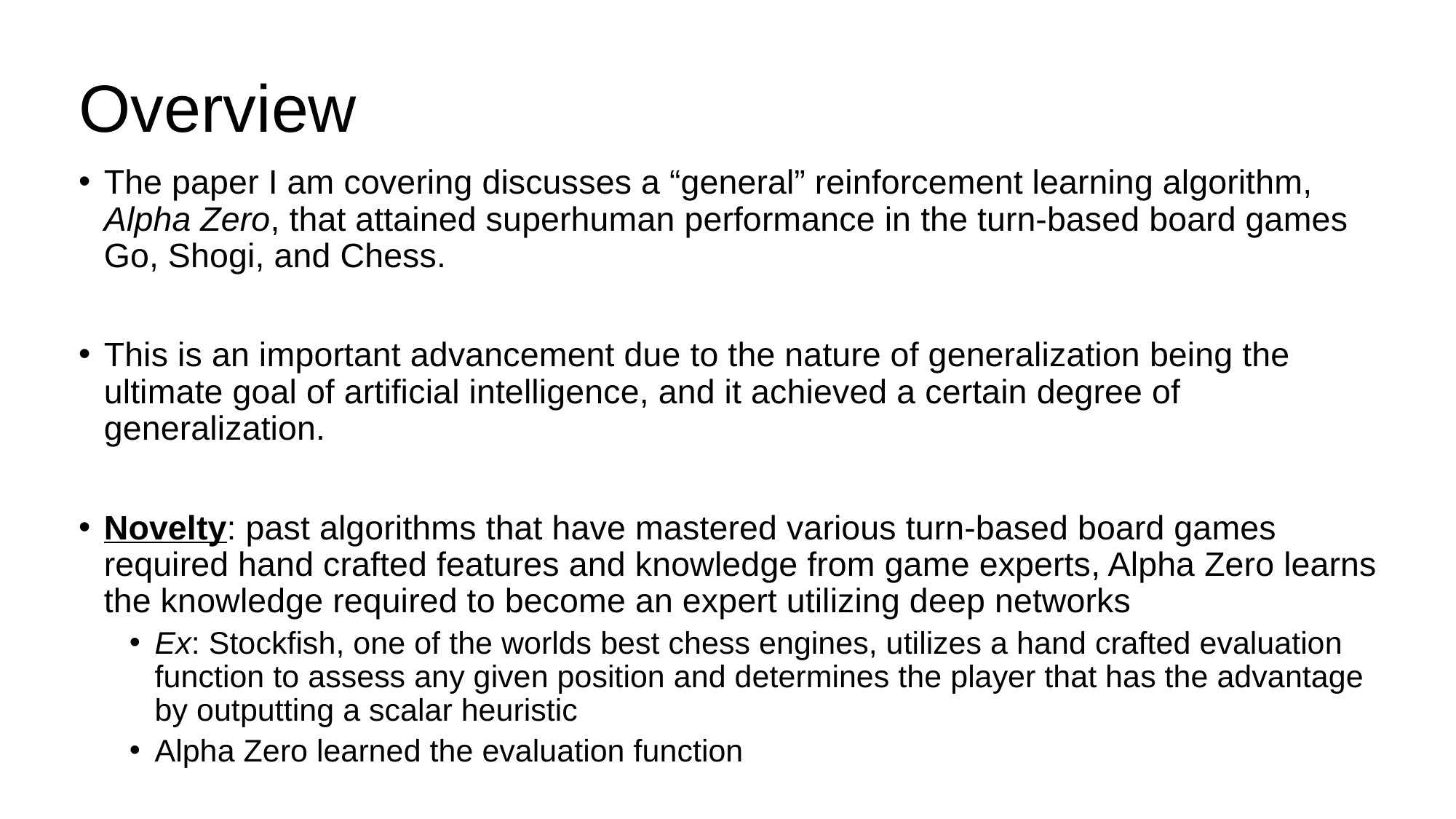

# Overview
The paper I am covering discusses a “general” reinforcement learning algorithm, Alpha Zero, that attained superhuman performance in the turn-based board games Go, Shogi, and Chess.

This is an important advancement due to the nature of generalization being the ultimate goal of artificial intelligence, and it achieved a certain degree of generalization.

Novelty: past algorithms that have mastered various turn-based board games required hand crafted features and knowledge from game experts, Alpha Zero learns the knowledge required to become an expert utilizing deep networks
Ex: Stockfish, one of the worlds best chess engines, utilizes a hand crafted evaluation function to assess any given position and determines the player that has the advantage by outputting a scalar heuristic
Alpha Zero learned the evaluation function